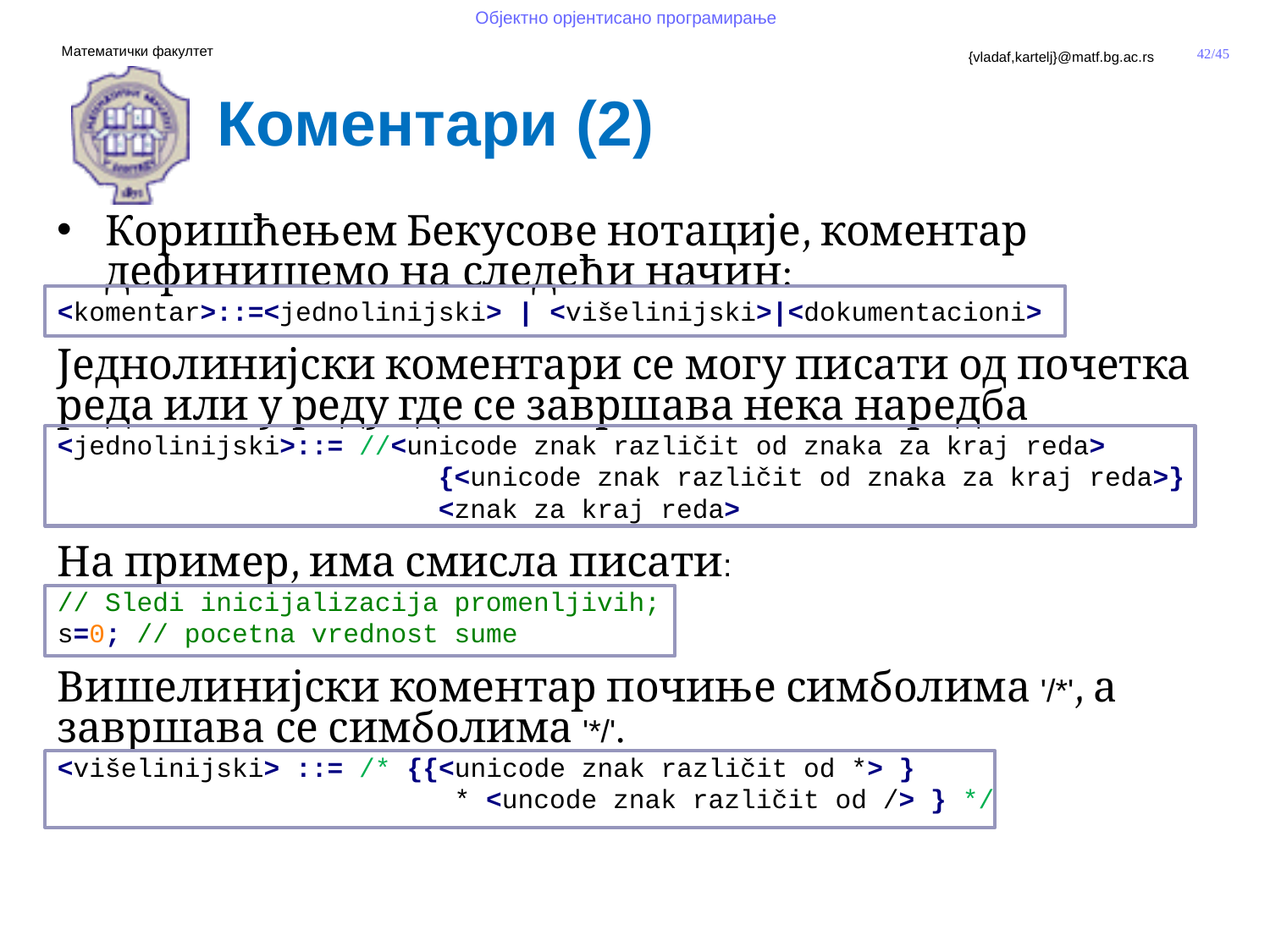

Коментари (2)
Коришћењем Бекусове нотације, коментар дефинишемо на следећи начин:
<komentar>::=<jednolinijski> | <višelinijski>|<dokumentacioni>
Једнолинијски коментари се могу писати од почетка реда или у реду где се завршава нека наредба
<jednolinijski>::= //<unicode znak različit od znaka za kraj reda>
			{<unicode znak različit od znaka za kraj reda>} 			<znak za kraj reda>
На пример, има смисла писати:
// Sledi inicijalizacija promenljivih;
s=0; // pocetna vrednost sume
Вишелинијски коментар почиње симболима '/*', а завршава се симболима '*/'.
<višelinijski> ::= /* {{<unicode znak različit od *> }
			 * <uncode znak različit od /> } */